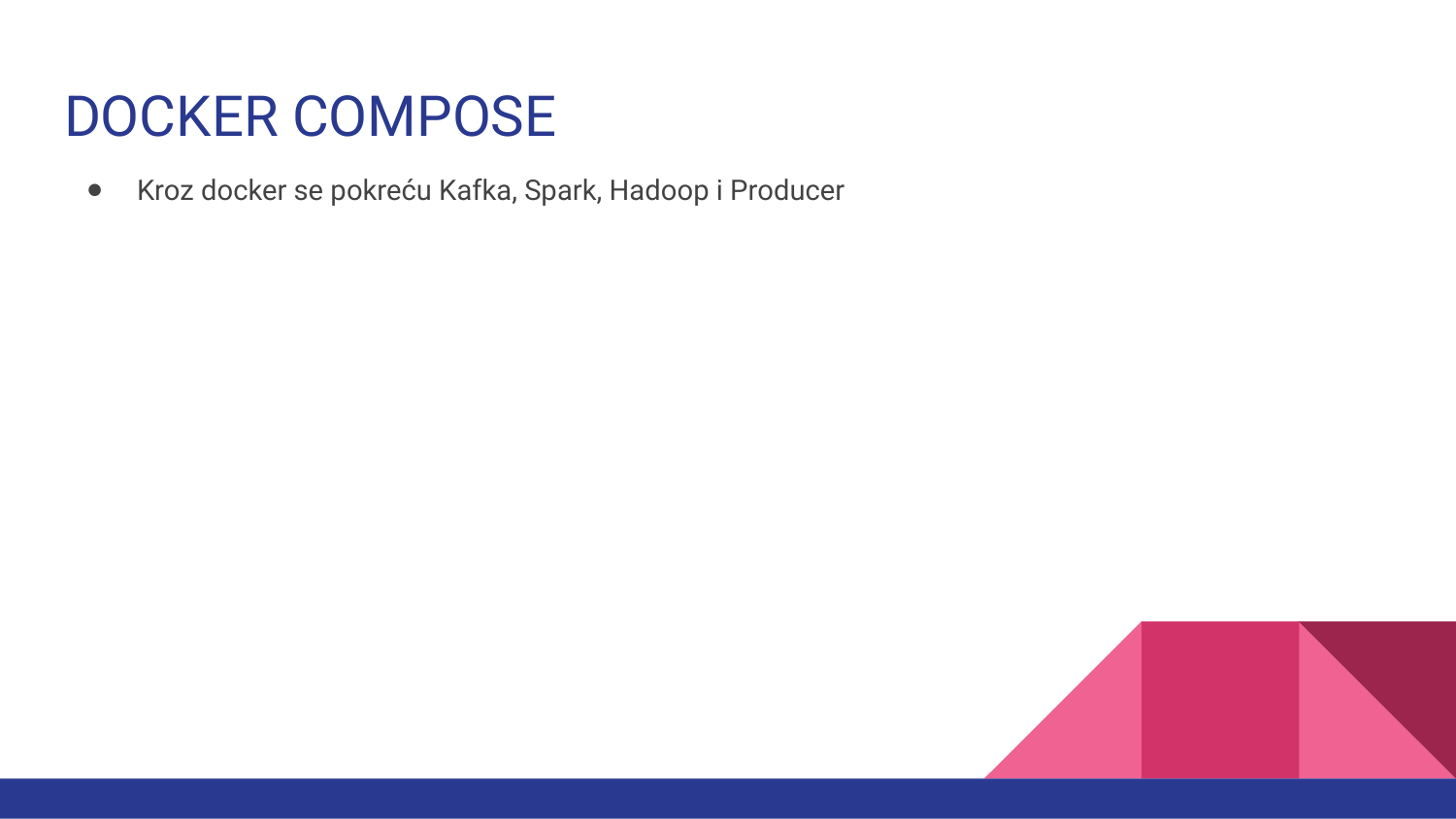

# DOCKER COMPOSE
Kroz docker se pokreću Kafka, Spark, Hadoop i Producer